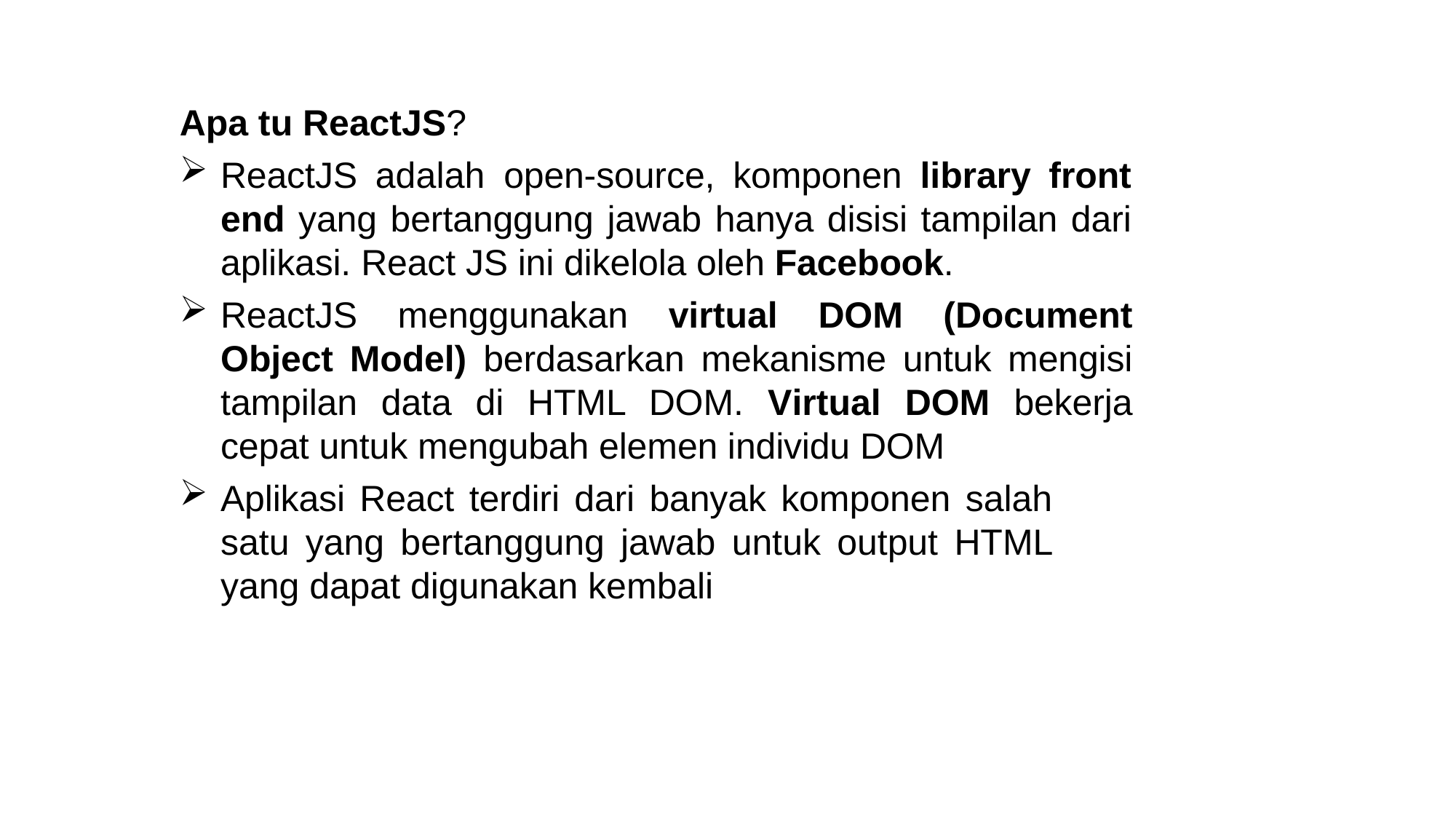

Apa tu ReactJS?
ReactJS adalah open-source, komponen library front end yang bertanggung jawab hanya disisi tampilan dari aplikasi. React JS ini dikelola oleh Facebook.
ReactJS menggunakan virtual DOM (Document Object Model) berdasarkan mekanisme untuk mengisi tampilan data di HTML DOM. Virtual DOM bekerja cepat untuk mengubah elemen individu DOM
Aplikasi React terdiri dari banyak komponen salah satu yang bertanggung jawab untuk output HTML yang dapat digunakan kembali